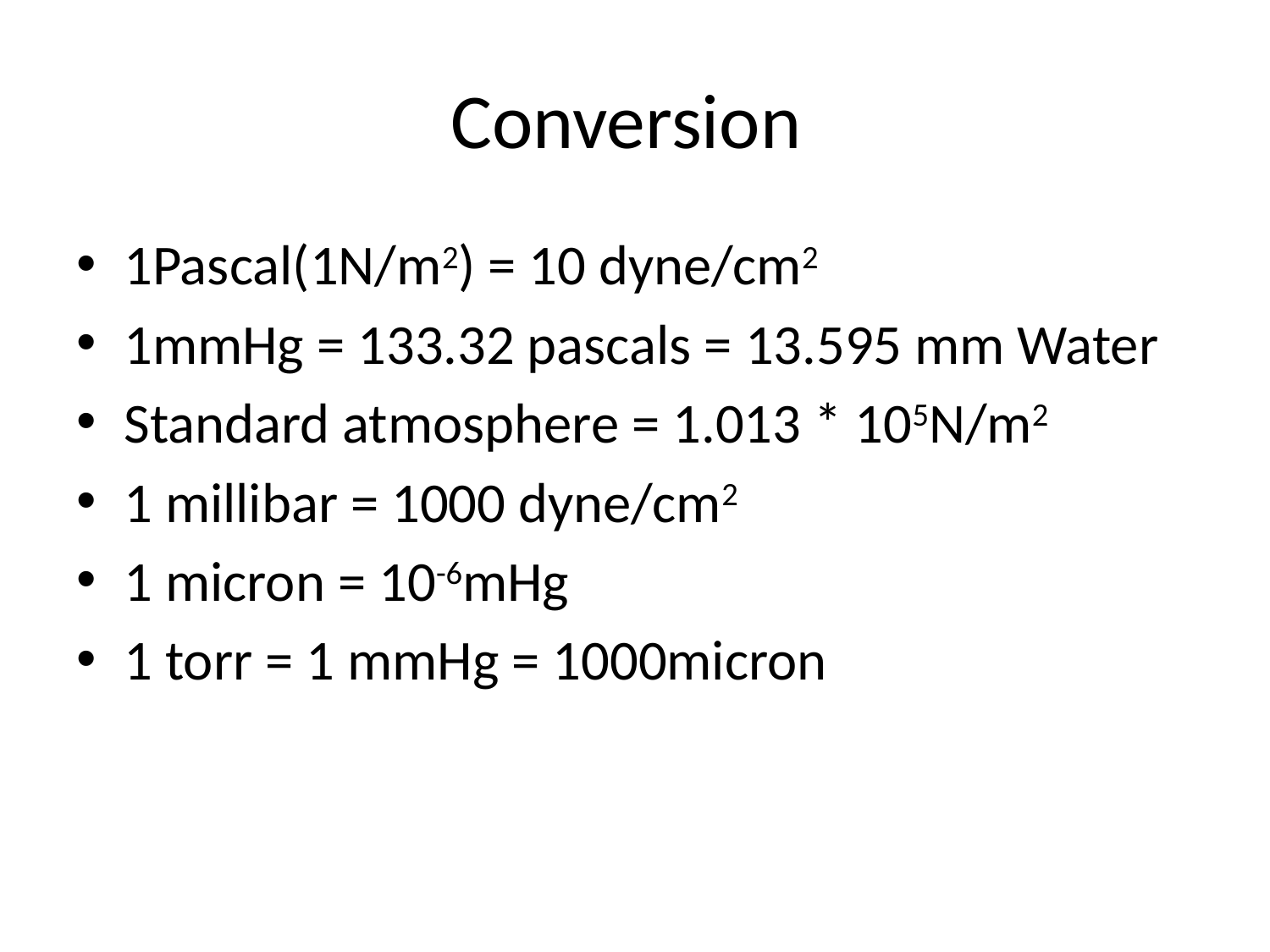

# Conversion
1Pascal(1N/m2) = 10 dyne/cm2
1mmHg = 133.32 pascals = 13.595 mm Water
Standard atmosphere = 1.013 * 105N/m2
1 millibar = 1000 dyne/cm2
1 micron = 10-6mHg
1 torr = 1 mmHg = 1000micron